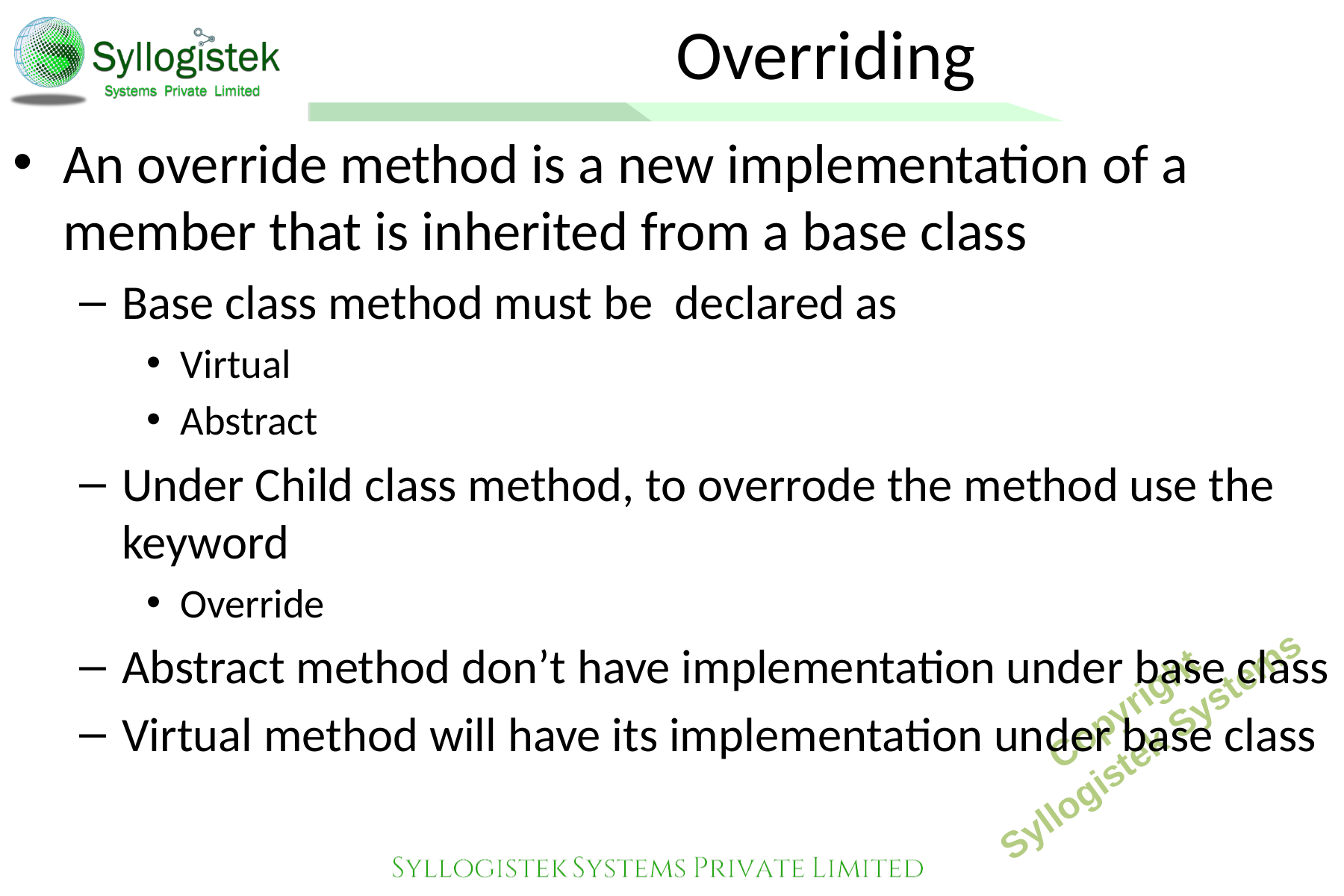

# Overriding
An override method is a new implementation of a member that is inherited from a base class
Base class method must be  declared as
Virtual
Abstract
Under Child class method, to overrode the method use the keyword
Override
Abstract method don’t have implementation under base class
Virtual method will have its implementation under base class